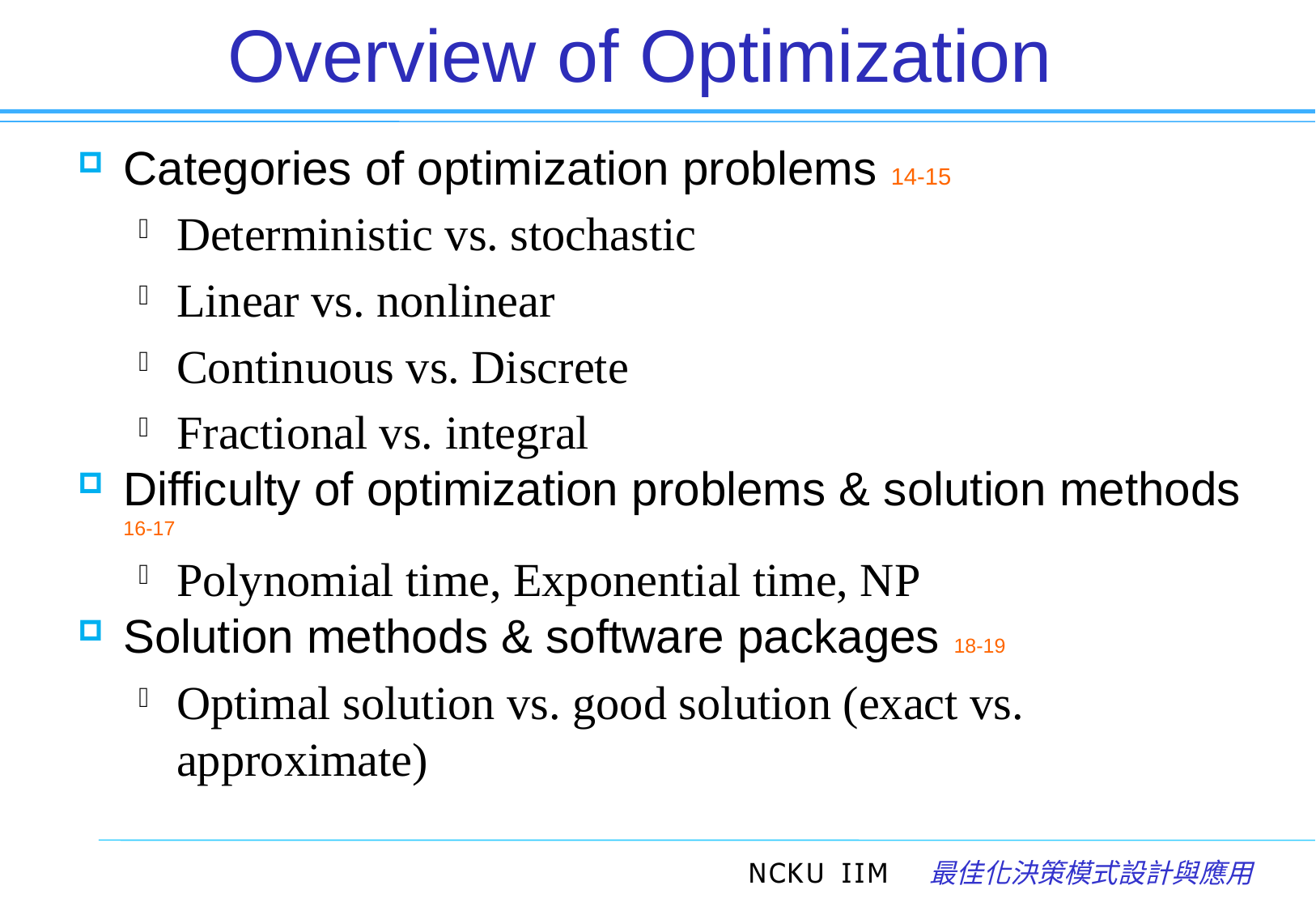

13
# Overview of Optimization
Categories of optimization problems 14-15
Deterministic vs. stochastic
Linear vs. nonlinear
Continuous vs. Discrete
Fractional vs. integral
Difficulty of optimization problems & solution methods 16-17
Polynomial time, Exponential time, NP
Solution methods & software packages 18-19
Optimal solution vs. good solution (exact vs. approximate)